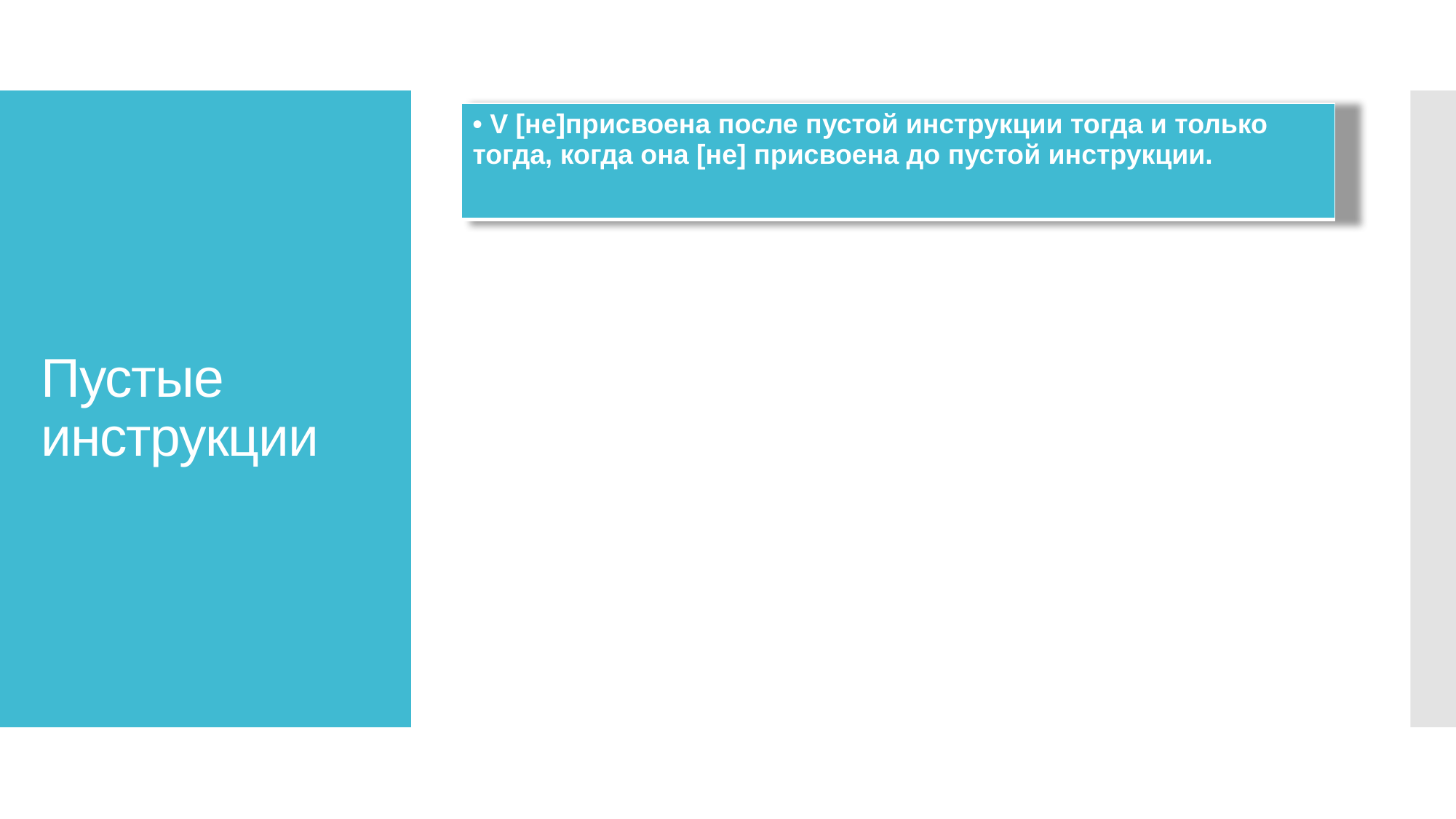

| • V [не]присвоена после пустой инструкции тогда и только тогда, когда она [не] присвоена до пустой инструкции. |
| --- |
# Пустые инструкции